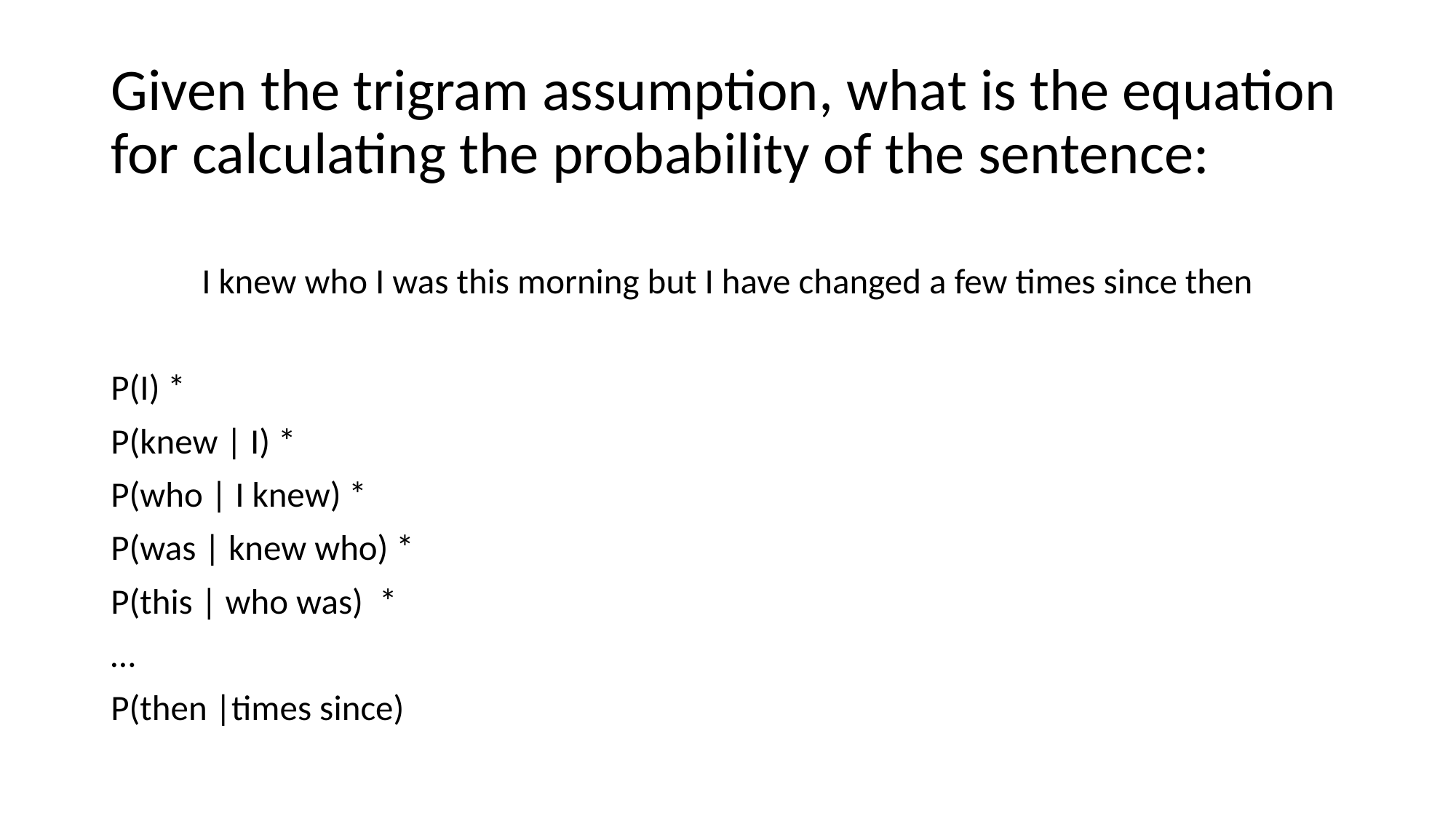

# Given the trigram assumption, what is the equation for calculating the probability of the sentence:
I knew who I was this morning but I have changed a few times since then

P(I) *
P(knew | I) *
P(who | I knew) *
P(was | knew who) *
P(this | who was)  *
…
P(then |times since)